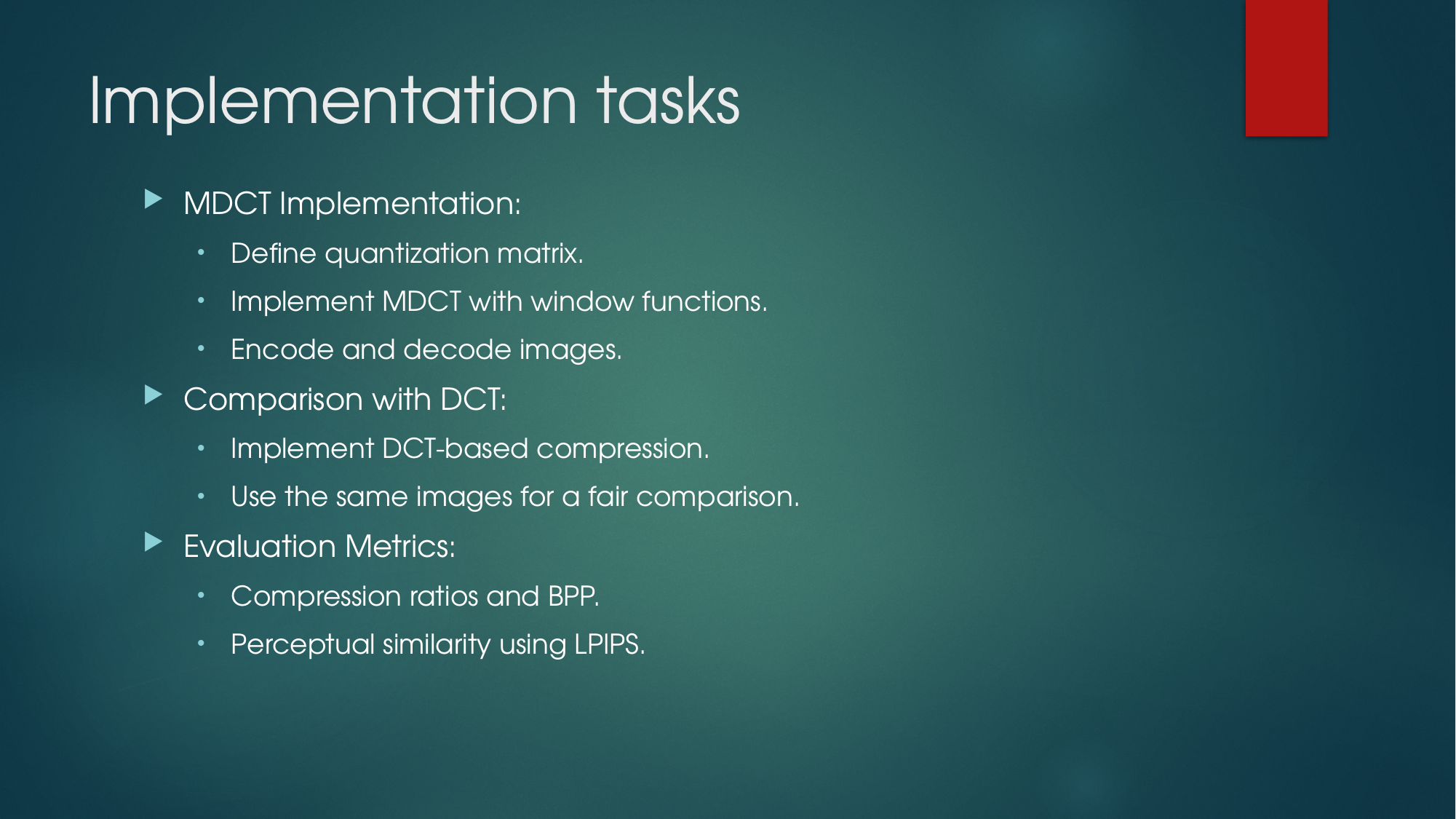

# Implementation tasks
MDCT Implementation:
Define quantization matrix.
Implement MDCT with window functions.
Encode and decode images.
Comparison with DCT:
Implement DCT-based compression.
Use the same images for a fair comparison.
Evaluation Metrics:
Compression ratios and BPP.
Perceptual similarity using LPIPS.